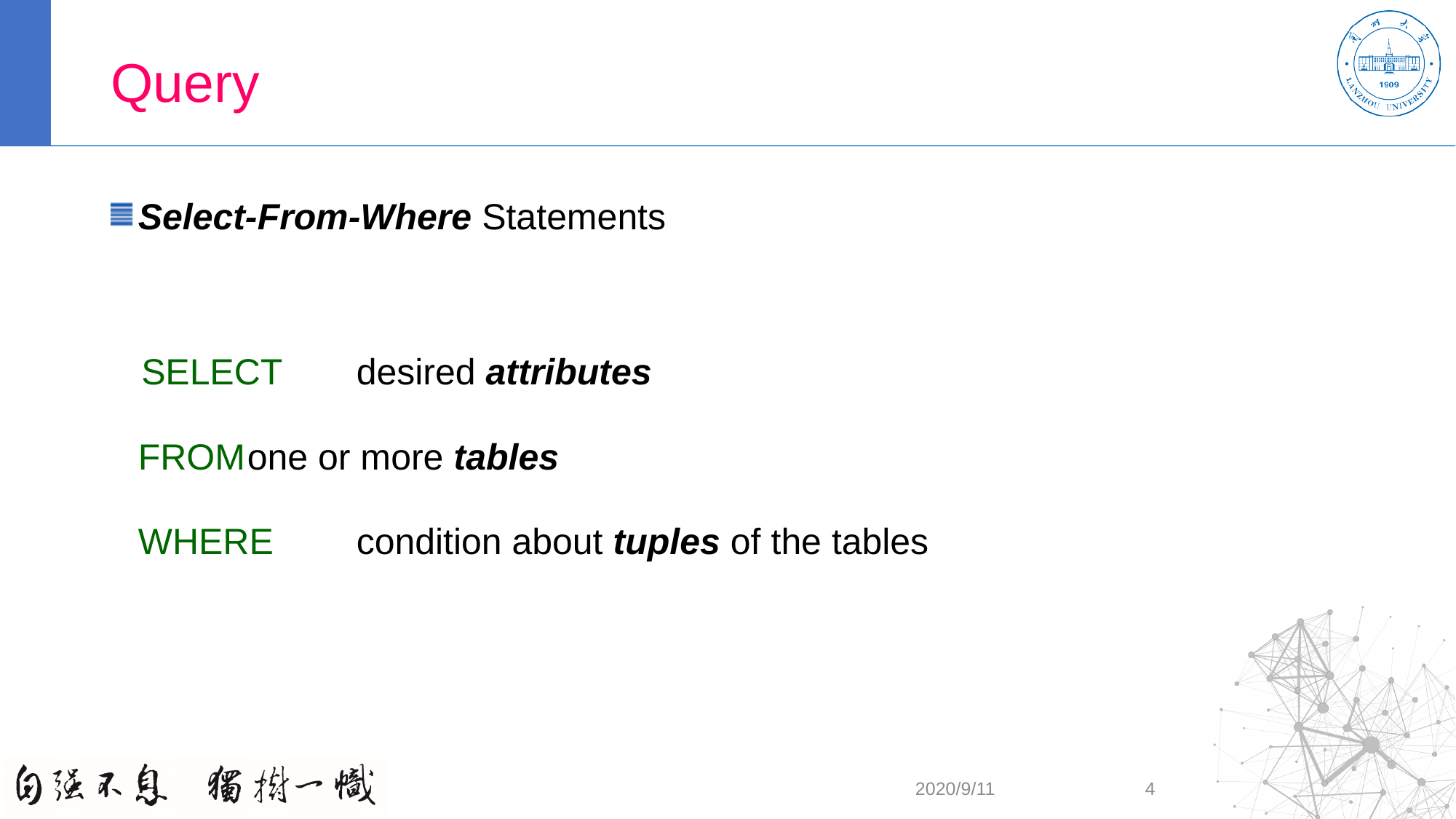

# Query
Select-From-Where Statements

   SELECT	desired attributes
	FROM	one or more tables
	WHERE	condition about tuples of the tables
2020/9/11
4